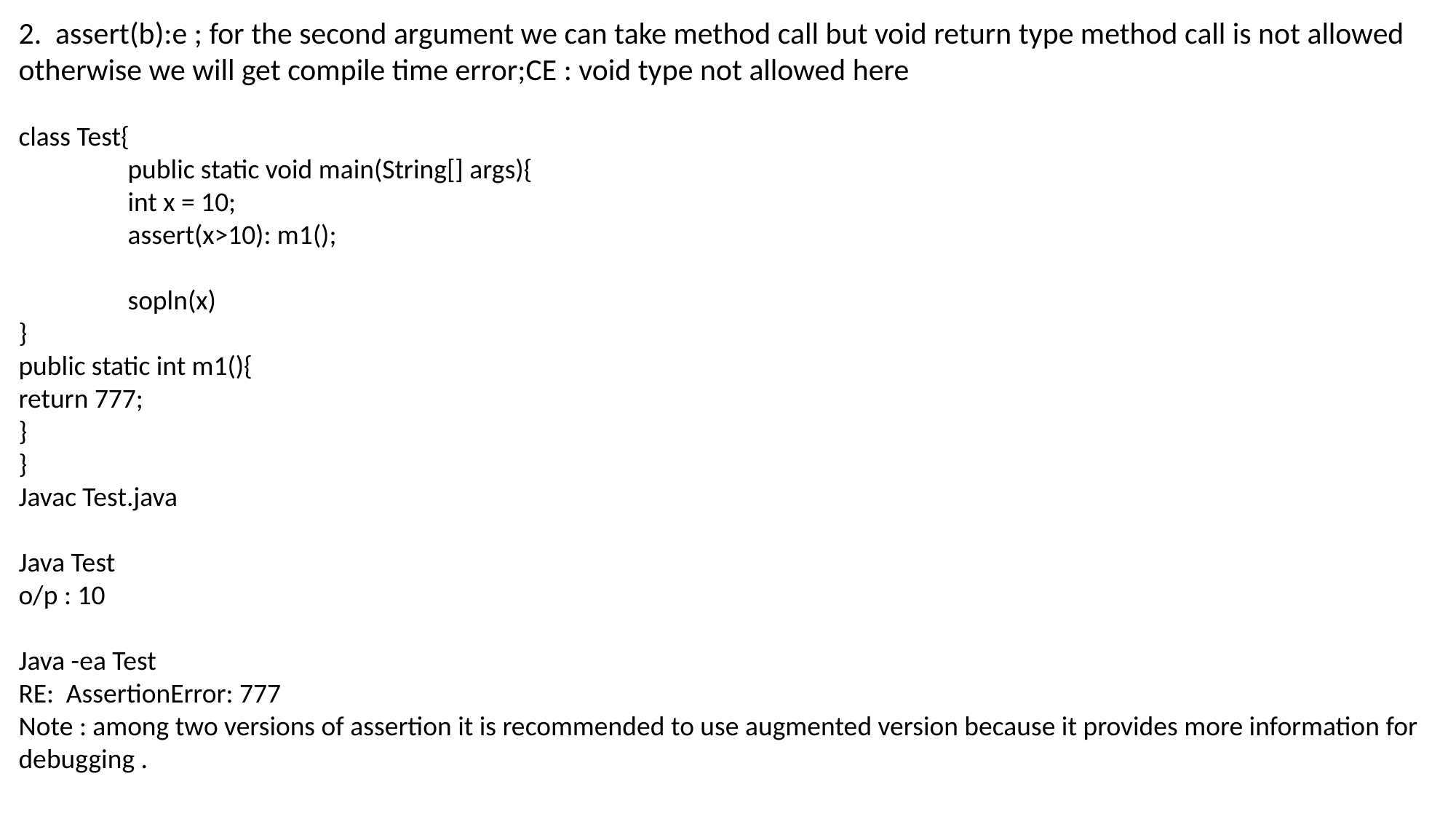

2.  assert(b):e ; for the second argument we can take method call but void return type method call is not allowed otherwise we will get compile time error;CE : void type not allowed here

class Test{
	public static void main(String[] args){
	int x = 10;
	assert(x>10): m1();

	sopln(x)
}
public static int m1(){
return 777;
}
}
Javac Test.java

Java Test
o/p : 10

Java -ea Test
RE:  AssertionError: 777
Note : among two versions of assertion it is recommended to use augmented version because it provides more information for debugging .